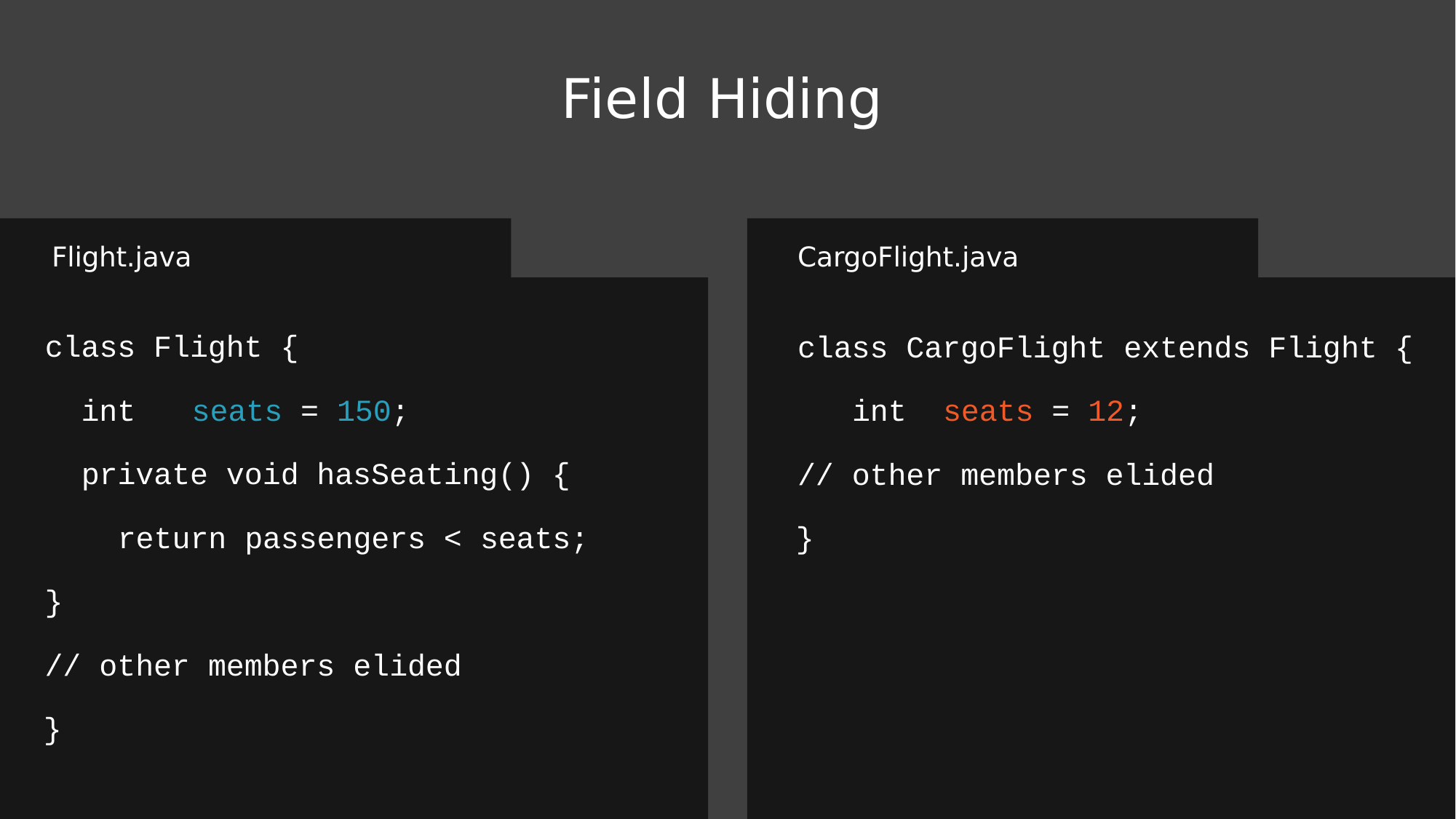

# Field Hiding
Flight.java

class Flight {
int	seats = 150;
private void hasSeating() {  return passengers < seats;
}
// other members elided
}
CargoFlight.java
class CargoFlight extends Flight {  int	seats = 12;
// other members elided
}
12